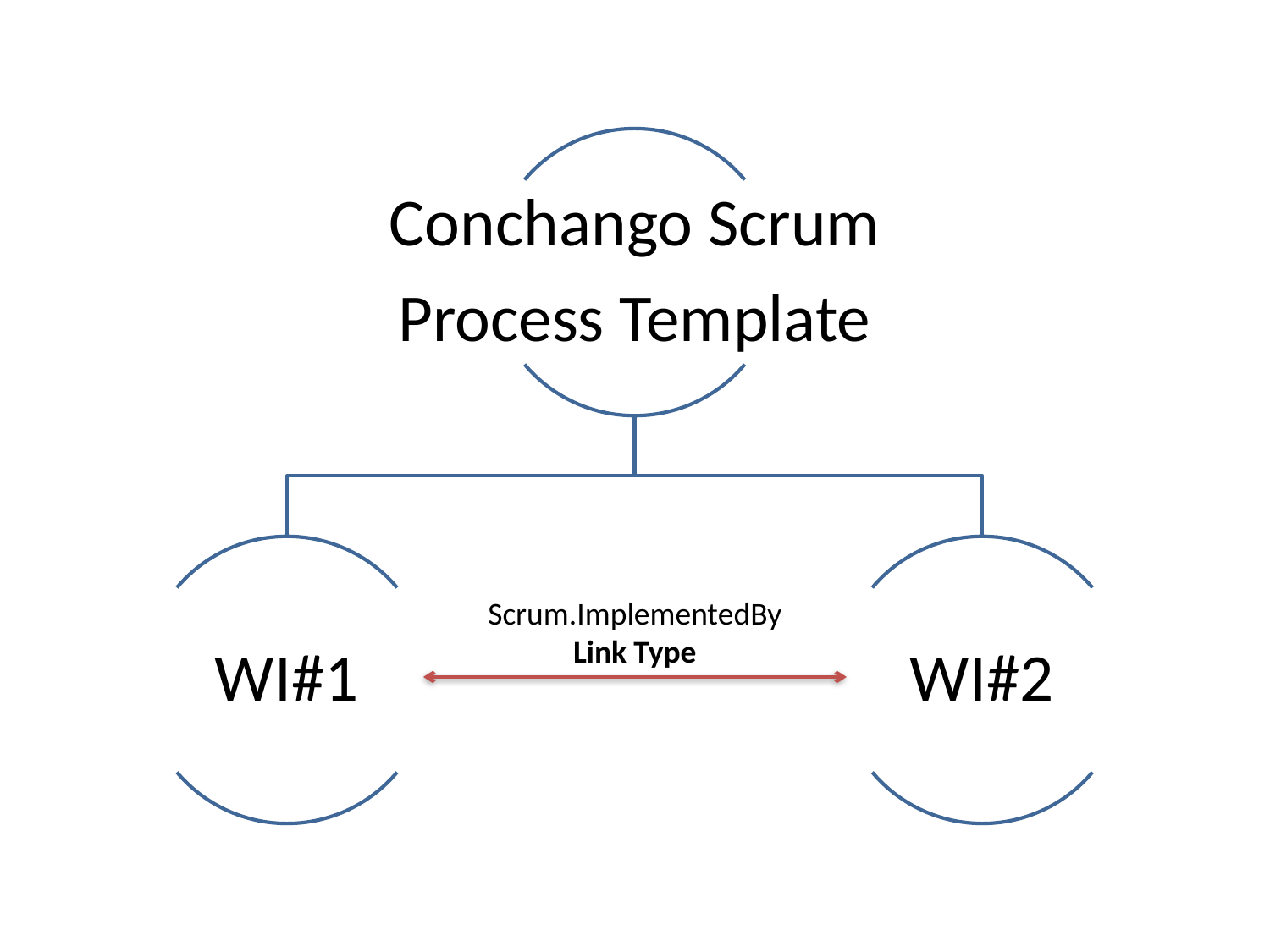

Conchango Scrum
Process Template
WI#1
WI#2
Scrum.ImplementedBy
Link Type